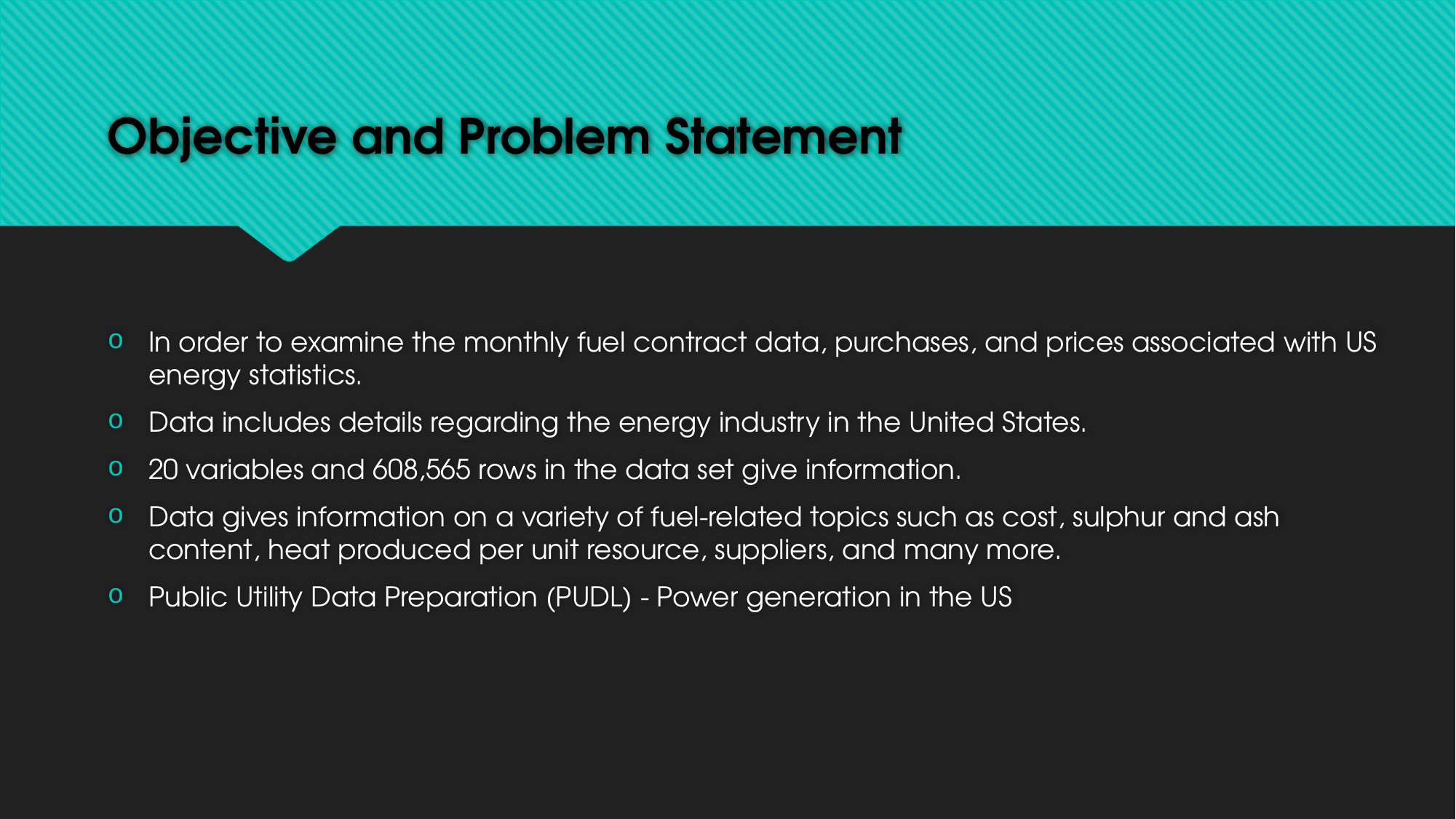

# Objective and Problem Statement

In order to examine the monthly fuel contract data, purchases, and prices associated with US energy statistics.
Data includes details regarding the energy industry in the United States.
20 variables and 608,565 rows in the data set give information.
Data gives information on a variety of fuel-related topics such as cost, sulphur and ash content, heat produced per unit resource, suppliers, and many more.
Public Utility Data Preparation (PUDL) - Power generation in the US